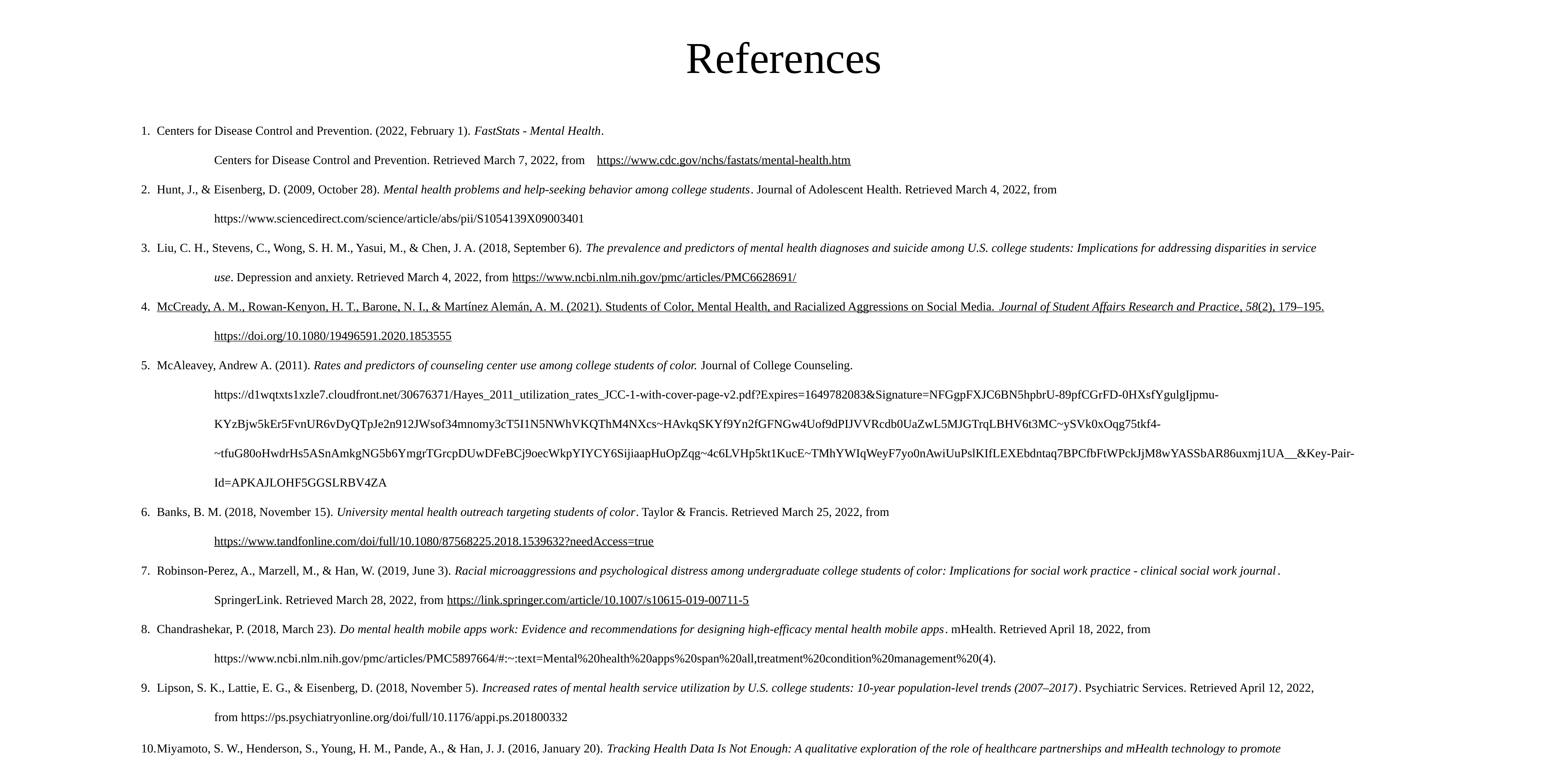

# References
Centers for Disease Control and Prevention. (2022, February 1). FastStats - Mental Health.
Centers for Disease Control and Prevention. Retrieved March 7, 2022, from	https://www.cdc.gov/nchs/fastats/mental-health.htm
Hunt, J., & Eisenberg, D. (2009, October 28). Mental health problems and help-seeking behavior among college students. Journal of Adolescent Health. Retrieved March 4, 2022, from
https://www.sciencedirect.com/science/article/abs/pii/S1054139X09003401
Liu, C. H., Stevens, C., Wong, S. H. M., Yasui, M., & Chen, J. A. (2018, September 6). The prevalence and predictors of mental health diagnoses and suicide among U.S. college students: Implications for addressing disparities in service
use. Depression and anxiety. Retrieved March 4, 2022, from https://www.ncbi.nlm.nih.gov/pmc/articles/PMC6628691/
McCready, A. M., Rowan-Kenyon, H. T., Barone, N. I., & Martínez Alemán, A. M. (2021). Students of Color, Mental Health, and Racialized Aggressions on Social Media. Journal of Student Affairs Research and Practice, 58(2), 179–195.
https://doi.org/10.1080/19496591.2020.1853555
McAleavey, Andrew A. (2011). Rates and predictors of counseling center use among college students of color. Journal of College Counseling.
https://d1wqtxts1xzle7.cloudfront.net/30676371/Hayes_2011_utilization_rates_JCC-1-with-cover-page-v2.pdf?Expires=1649782083&Signature=NFGgpFXJC6BN5hpbrU-89pfCGrFD-0HXsfYgulgIjpmu-KYzBjw5kEr5FvnUR6vDyQTpJe2n912JWsof34mnomy3cT5I1N5NWhVKQThM4NXcs~HAvkqSKYf9Yn2fGFNGw4Uof9dPIJVVRcdb0UaZwL5MJGTrqLBHV6t3MC~ySVk0xOqg75tkf4-~tfuG80oHwdrHs5ASnAmkgNG5b6YmgrTGrcpDUwDFeBCj9oecWkpYIYCY6SijiaapHuOpZqg~4c6LVHp5kt1KucE~TMhYWIqWeyF7yo0nAwiUuPslKIfLEXEbdntaq7BPCfbFtWPckJjM8wYASSbAR86uxmj1UA__&Key-Pair-Id=APKAJLOHF5GGSLRBV4ZA
Banks, B. M. (2018, November 15). University mental health outreach targeting students of color. Taylor & Francis. Retrieved March 25, 2022, from
https://www.tandfonline.com/doi/full/10.1080/87568225.2018.1539632?needAccess=true
Robinson-Perez, A., Marzell, M., & Han, W. (2019, June 3). Racial microaggressions and psychological distress among undergraduate college students of color: Implications for social work practice - clinical social work journal.
SpringerLink. Retrieved March 28, 2022, from https://link.springer.com/article/10.1007/s10615-019-00711-5
Chandrashekar, P. (2018, March 23). Do mental health mobile apps work: Evidence and recommendations for designing high-efficacy mental health mobile apps. mHealth. Retrieved April 18, 2022, from
https://www.ncbi.nlm.nih.gov/pmc/articles/PMC5897664/#:~:text=Mental%20health%20apps%20span%20all,treatment%20condition%20management%20(4).
Lipson, S. K., Lattie, E. G., & Eisenberg, D. (2018, November 5). Increased rates of mental health service utilization by U.S. college students: 10-year population-level trends (2007–2017). Psychiatric Services. Retrieved April 12, 2022,
from https://ps.psychiatryonline.org/doi/full/10.1176/appi.ps.201800332
Miyamoto, S. W., Henderson, S., Young, H. M., Pande, A., & Han, J. J. (2016, January 20). Tracking Health Data Is Not Enough: A qualitative exploration of the role of healthcare partnerships and mHealth technology to promote
physical activity and to sustain behavior change. Journal of Medical Internet Research . Retrieved March 26, 2022, from https://mhealth.jmir.org/2016/1/e5/